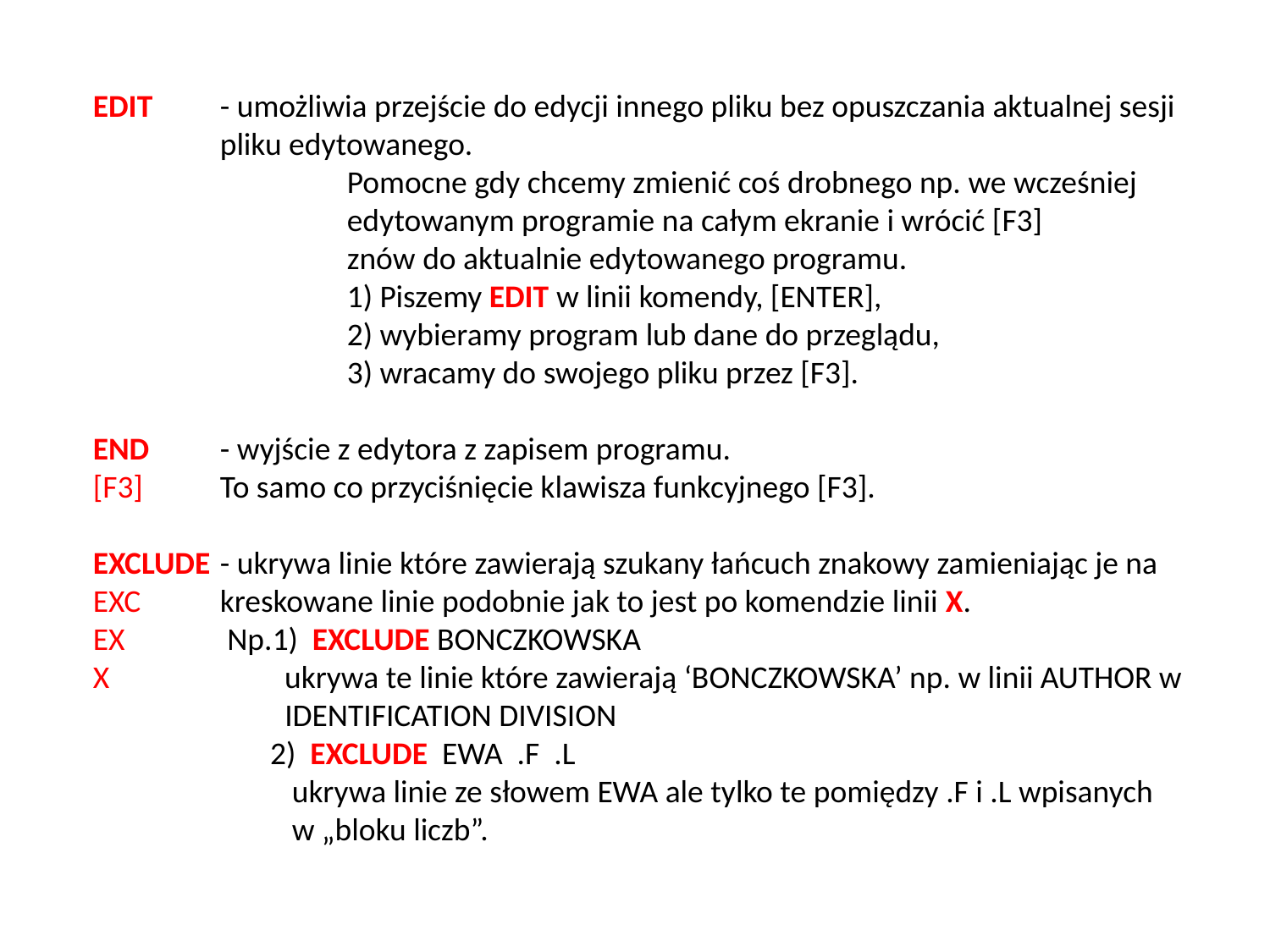

EDIT 	- umożliwia przejście do edycji innego pliku bez opuszczania aktualnej sesji
	pliku edytowanego.
		Pomocne gdy chcemy zmienić coś drobnego np. we wcześniej
		edytowanym programie na całym ekranie i wrócić [F3]
	 	znów do aktualnie edytowanego programu.
		1) Piszemy EDIT w linii komendy, [ENTER],
		2) wybieramy program lub dane do przeglądu,
		3) wracamy do swojego pliku przez [F3].

END	- wyjście z edytora z zapisem programu.
[F3]	To samo co przyciśnięcie klawisza funkcyjnego [F3].

EXCLUDE	- ukrywa linie które zawierają szukany łańcuch znakowy zamieniając je na
EXC	kreskowane linie podobnie jak to jest po komendzie linii X.
EX	 Np.1)  EXCLUDE BONCZKOWSKA
X	         ukrywa te linie które zawierają ‘BONCZKOWSKA’ np. w linii AUTHOR w
	         IDENTIFICATION DIVISION
	       2)  EXCLUDE  EWA  .F  .L
	          ukrywa linie ze słowem EWA ale tylko te pomiędzy .F i .L wpisanych
	          w „bloku liczb”.